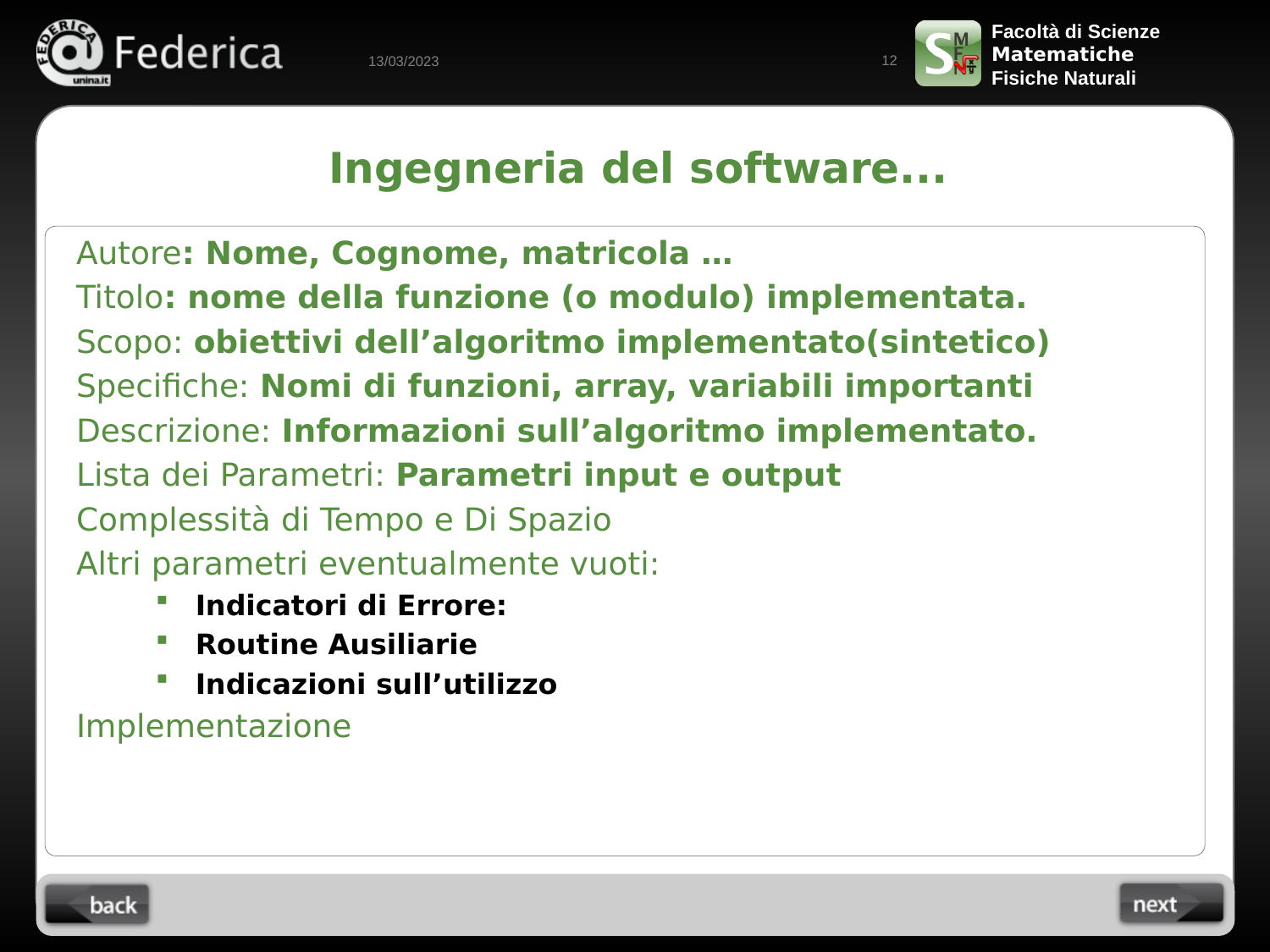

12
13/03/2023
# Ingegneria del software...

Autore: Nome, Cognome, matricola …
Titolo: nome della funzione (o modulo) implementata.
Scopo: obiettivi dell’algoritmo implementato(sintetico)
Specifiche: Nomi di funzioni, array, variabili importanti
Descrizione: Informazioni sull’algoritmo implementato.
Lista dei Parametri: Parametri input e output
Complessità di Tempo e Di Spazio
Altri parametri eventualmente vuoti:
Indicatori di Errore:
Routine Ausiliarie
Indicazioni sull’utilizzo
Implementazione